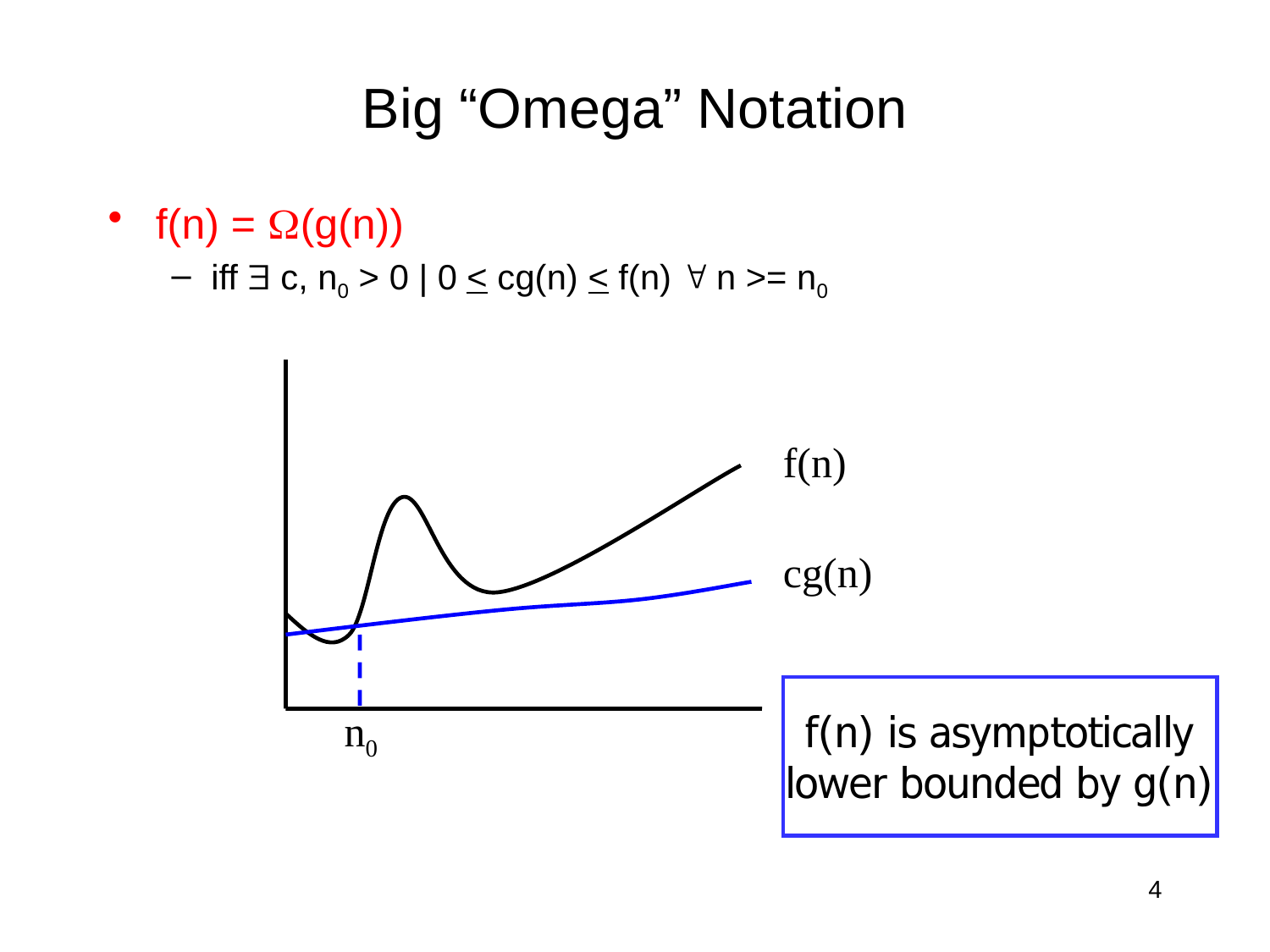

# Big “Omega” Notation
f(n) = Ω(g(n))
iff ∃ c, n0 > 0 | 0 < cg(n) < f(n) ∀ n >= n0

f(n)

cg(n)

f(n) is asymptotically
lower bounded by g(n)
n0

4